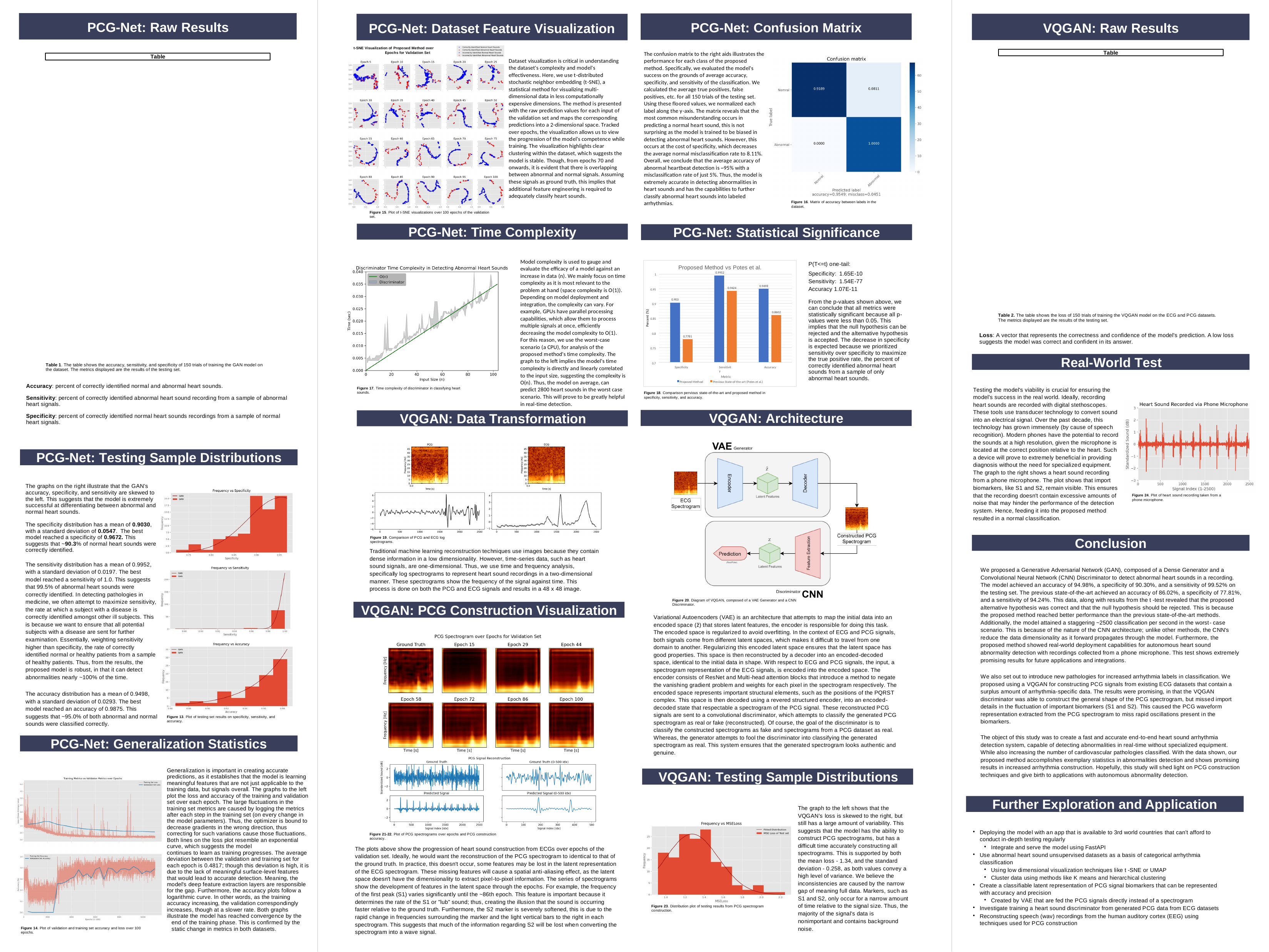

PCG-Net: Raw Results
PCG-Net: Confusion Matrix
VQGAN: Raw Results
PCG-Net: Dataset Feature Visualization

t-SNE Visualization of Proposed Method over Epochs for Validation Set
Table
The confusion matrix to the right aids illustrates the performance for each class of the proposed method. Specifically, we evaluated the model's success on the grounds of average accuracy, specificity, and sensitivity of the classification. We calculated the average true positives, false positives, etc. for all 150 trials of the testing set. Using these floored values, we normalized each label along the y-axis. The matrix reveals that the most common misunderstanding occurs in predicting a normal heart sound, this is not surprising as the model is trained to be biased in detecting abnormal heart sounds. However, this occurs at the cost of specificity, which decreases the average normal misclassification rate to 8.11%. Overall, we conclude that the average accuracy of abnormal heartbeat detection is ~95% with a misclassification rate of just 5%. Thus, the model is extremely accurate in detecting abnormalities in heart sounds and has the capabilities to further classify abnormal heart sounds into labeled arrhythmias.
Table
0.9189

1.000

Dataset visualization is critical in understanding the dataset's complexity and model's effectiveness. Here, we use t-distributed stochastic neighbor embedding (t-SNE), a statistical method for visualizing multi- dimensional data in less computationally expensive dimensions. The method is presented with the raw prediction values for each input of the validation set and maps the corresponding predictions into a 2-dimensional space. Tracked over epochs, the visualization allows us to view the progression of the model's competence while training. The visualization highlights clear clustering within the dataset, which suggests the model is stable. Though, from epochs 70 and onwards, it is evident that there is overlapping between abnormal and normal signals. Assuming these signals as ground truth, this implies that additional feature engineering is required to adequately classify heart sounds.

Figure 16. Matrix of accuracy between labels in the dataset.
Figure 15. Plot of t-SNE visualizations over 100 epochs of the validation set.
PCG-Net: Time Complexity
PCG-Net: Statistical Significance

Model complexity is used to gauge and evaluate the efficacy of a model against an increase in data (n). We mainly focus on time complexity as it is most relevant to the problem at hand (space complexity is O(1)). Depending on model deployment and integration, the complexity can vary. For example, GPUs have parallel processing capabilities, which allow them to process multiple signals at once, efficiently decreasing the model complexity to O(1). For this reason, we use the worst-case scenario (a CPU), for analysis of the proposed method's time complexity. The graph to the left implies the model's time complexity is directly and linearly correlated to the input size, suggesting the complexity is O(n). Thus, the model on average, can predict 2800 heart sounds in the worst case
scenario. This will prove to be greatly helpful in real-time detection.

P(T<=t) one-tail:
Specificity: 1.65E-10 Sensitivity: 1.54E-77 Accuracy 1.07E-11
Proposed Method vs Potes et al.
0.9952
1

0.9498

0.9424
0.95

0.903
From the p-values shown above, we can conclude that all metrics were statistically significant because all p- values were less than 0.05. This implies that the null hypothesis can be rejected and the alternative hypothesis
is accepted. The decrease in specificity is expected because we prioritized
sensitivity over specificity to maximize the true positive rate, the percent of correctly identified abnormal heart sounds from a sample of only abnormal heart sounds.

0.9

Percent (%)

0.8602

Table 2. The table shows the loss of 150 trials of training the VQGAN model on the ECG and PCG datasets. The metrics displayed are the results of the testing set.

0.85

0.8

Loss: A vector that represents the correctness and confidence of the model's prediction. A low loss suggests the model was correct and confident in its answer.

0.7781

0.75

0.7

Real-World Test

Table 1. The table shows the accuracy, sensitivity, and specificity of 150 trials of training the GAN model on the dataset. The metrics displayed are the results of the testing set.
Specificity
Sensitivity
Metric
Accuracy
Proposed Method	Previous State-of-the-art (Potes et al.)

Accuracy: percent of correctly identified normal and abnormal heart sounds.

Sensitivity: percent of correctly identified abnormal heart sound recording from a sample of abnormal heart signals.

Specificity: percent of correctly identified normal heart sounds recordings from a sample of normal heart signals.
Testing the model's viability is crucial for ensuring the model's success in the real world. Ideally, recording heart sounds are recorded with digital stethoscopes. These tools use transducer technology to convert sound into an electrical signal. Over the past decade, this technology has grown immensely (by cause of speech
recognition). Modern phones have the potential to record the sounds at a high resolution, given the microphone is located at the correct position relative to the heart. Such a device will prove to extremely beneficial in providing diagnosis without the need for specialized equipment.
The graph to the right shows a heart sound recording from a phone microphone. The plot shows that import biomarkers, like S1 and S2, remain visible. This ensures that the recording doesn't contain excessive amounts of noise that may hinder the performance of the detection system. Hence, feeding it into the proposed method resulted in a normal classification.
Figure 17. Time complexity of discriminator in classifying heart sounds.
Figure 18. Comparison pervious state-of-the-art and proposed method in specificity, sensitivity, and accuracy.

VQGAN: Architecture
VQGAN: Data Transformation

PCG-Net: Testing Sample Distributions
The graphs on the right illustrate that the GAN’s accuracy, specificity, and sensitivity are skewed to the left. This suggests that the model is extremely successful at differentiating between abnormal and normal heart sounds.

Figure 24. Plot of heart sound recording taken from a phone microphone.
The specificity distribution has a mean of 0.9030, with a standard deviation of 0.0547.  The best model reached a specificity of 0.9672. This suggests that ~90.3% of normal heart sounds were correctly identified.
Conclusion
Figure 19. Comparison of PCG and ECG log spectrograms.
Traditional machine learning reconstruction techniques use images because they contain dense information in a low dimensionality. However, time-series data, such as heart sound signals, are one-dimensional. Thus, we use time and frequency analysis, specifically log spectrograms to represent heart sound recordings in a two-dimensional manner. These spectrograms show the frequency of the signal against time. This
process is done on both the PCG and ECG signals and results in a 48 x 48 image.
The sensitivity distribution has a mean of 0.9952, with a standard deviation of 0.0197. The best model reached a sensitivity of 1.0. This suggests that 99.5% of abnormal heart sounds were correctly identified. In detecting pathologies in medicine, we often attempt to maximize sensitivity, the rate at which a subject with a disease is correctly identified amongst other ill subjects. This is because we want to ensure that all potential subjects with a disease are sent for further examination. Essentially, weighting sensitivity higher than specificity, the rate of correctly identified normal or healthy patients from a sample of healthy patients. Thus, from the results, the proposed model is robust, in that it can detect abnormalities nearly ~100% of the time.

We proposed a Generative Adversarial Network (GAN), composed of a Dense Generator and a Convolutional Neural Network (CNN) Discriminator to detect abnormal heart sounds in a recording. The model achieved an accuracy of 94.98%, a specificity of 90.30%, and a sensitivity of 99.52% on the testing set. The previous state-of-the-art achieved an accuracy of 86.02%, a specificity of 77.81%, and a sensitivity of 94.24%. This data, along with results from the t -test revealed that the proposed alternative hypothesis was correct and that the null hypothesis should be rejected. This is because the proposed method reached better performance than the previous state-of-the-art methods. Additionally, the model attained a staggering ~2500 classification per second in the worst- case scenario. This is because of the nature of the CNN architecture; unlike other methods, the CNN's reduce the data dimensionality as it forward propagates through the model. Furthermore, the proposed method showed real-world deployment capabilities for autonomous heart sound abnormality detection with recordings collected from a phone microphone. This test shows extremely promising results for future applications and integrations.
Figure 20. Diagram of VQGAN, composed of a VAE Generator and a CNN Discriminator.
VQGAN: PCG Construction Visualization
Variational Autoencoders (VAE) is an architecture that attempts to map the initial data into an encoded space (ẑ) that stores latent features, the encoder is responsible for doing this task. The encoded space is regularized to avoid overfitting. In the context of ECG and PCG signals, both signals come from different latent spaces, which makes it difficult to travel from one domain to another. Regularizing this encoded latent space ensures that the latent space has good properties. This space is then reconstructed by a decoder into an encoded-decoded space, identical to the initial data in shape. With respect to ECG and PCG signals, the input, a spectrogram representation of the ECG signals, is encoded into the encoded space. The encoder consists of ResNet and Multi-head attention blocks that introduce a method to negate the vanishing gradient problem and weights for each pixel in the spectrogram respectively. The encoded space represents important structural elements, such as the positions of the PQRST complex. This space is then decoded using a revered structured encoder, into an encoded- decoded state that respectable a spectrogram of the PCG signal. These reconstructed PCG signals are sent to a convolutional discriminator, which attempts to classify the generated PCG spectrogram as real or fake (reconstructed). Of course, the goal of the discriminator is to classify the constructed spectrograms as fake and spectrograms from a PCG dataset as real. Whereas, the generator attempts to fool the discriminator into classifying the generated spectrogram as real. This system ensures that the generated spectrogram looks authentic and genuine.

We also set out to introduce new pathologies for increased arrhythmia labels in classification. We proposed using a VQGAN for constructing PCG signals from existing ECG datasets that contain a surplus amount of arrhythmia-specific data. The results were promising, in that the VQGAN discriminator was able to construct the general shape of the PCG spectrogram, but missed import details in the fluctuation of important biomarkers (S1 and S2). This caused the PCG waveform representation extracted from the PCG spectrogram to miss rapid oscillations present in the biomarkers.
The accuracy distribution has a mean of 0.9498, with a standard deviation of 0.0293. The best model reached an accuracy of 0.9875. This
suggests that ~95.0% of both abnormal and normal sounds were classified correctly.
Figure 13. Plot of testing set results on specificity, sensitivity, and accuracy.
The object of this study was to create a fast and accurate end-to-end heart sound arrhythmia detection system, capable of detecting abnormalities in real-time without specialized equipment. While also increasing the number of cardiovascular pathologies classified. With the data shown, our proposed method accomplishes exemplary statistics in abnormalities detection and shows promising results in increased arrhythmia construction. Hopefully, this study will shed light on PCG construction techniques and give birth to applications with autonomous abnormality detection.
PCG-Net: Generalization Statistics

Generalization is important in creating accurate predictions, as it establishes that the model is learning meaningful features that are not just applicable to the training data, but signals overall. The graphs to the left plot the loss and accuracy of the training and validation set over each epoch. The large fluctuations in the training set metrics are caused by logging the metrics after each step in the training set (on every change in the model parameters). Thus, the optimizer is bound to decrease gradients in the wrong direction, thus correcting for such variations cause those fluctuations. Both lines on the loss plot resemble an exponential curve, which suggests the model
continues to learn as training progresses. The average deviation between the validation and training set for each epoch is 0.4817; though this deviation is high, it is due to the lack of meaningful surface-level features that would lead to accurate detection. Meaning, the model's deep feature extraction layers are responsible for the gap. Furthermore, the accuracy plots follow a logarithmic curve. In other words, as the training accuracy increasing, the validation correspondingly increases, though at a slower rate. Both graphs illustrate the model has reached convergence by the
end of the training phase. This is confirmed by the static change in metrics in both datasets.
VQGAN: Testing Sample Distributions

Further Exploration and Application
The graph to the left shows that the VQGAN’s loss is skewed to the right, but still has a large amount of variability. This suggests that the model has the ability to construct PCG spectrograms, but has a difficult time accurately constructing all spectrograms. This is supported by both the mean loss - 1.34, and the standard deviation - 0.258, as both values convey a high level of variance. We believe the inconsistencies are caused by the narrow gap of meaning full data. Markers, such as S1 and S2, only occur for a narrow amount of time relative to the signal size. Thus, the majority of the signal's data is
nonimportant and contains background noise.

Deploying the model with an app that is available to 3rd world countries that can’t afford to conduct in-depth testing regularly
Integrate and serve the model using FastAPI
Use abnormal heart sound unsupervised datasets as a basis of categorical arrhythmia classification
Using low dimensional visualization techniques like t -SNE or UMAP
Cluster data using methods like K means and hierarchical clustering
Create a classifiable latent representation of PCG signal biomarkers that can be represented with accuracy and precision
Created by VAE that are fed the PCG signals directly instead of a spectrogram
Investigate training a heart sound discriminator from generated PCG data from ECG datasets
Reconstructing speech (wav) recordings from the human auditory cortex (EEG) using techniques used for PCG construction
Figure 21-22. Plot of PCG spectrograms over epochs and PCG construction accuracy.
The plots above show the progression of heart sound construction from ECGs over epochs of the validation set. Ideally, he would want the reconstruction of the PCG spectrogram to identical to that of the ground truth. In practice, this doesn't occur, some features may be lost in the latent representation of the ECG spectrogram. These missing features will cause a spatial anti-aliasing effect, as the latent space doesn't have the dimensionality to extract pixel-to-pixel information. The series of spectrograms show the development of features in the latent space through the epochs. For example, the frequency of the first peak (S1) varies significantly until the ~86th epoch. This feature is important because it determines the rate of the S1 or "lub" sound; thus, creating the illusion that the sound is occurring faster relative to the ground truth. Furthermore, the S2 marker is severely softened, this is due to the rapid change in frequencies surrounding the marker and the light vertical bars to the right in each spectrogram. This suggests that much of the information regarding S2 will be lost when converting the spectrogram into a wave signal.
Figure 23. Distribution plot of testing results from PCG spectrogram construction.
Figure 14. Plot of validation and training set accuracy and loss over 100 epochs.